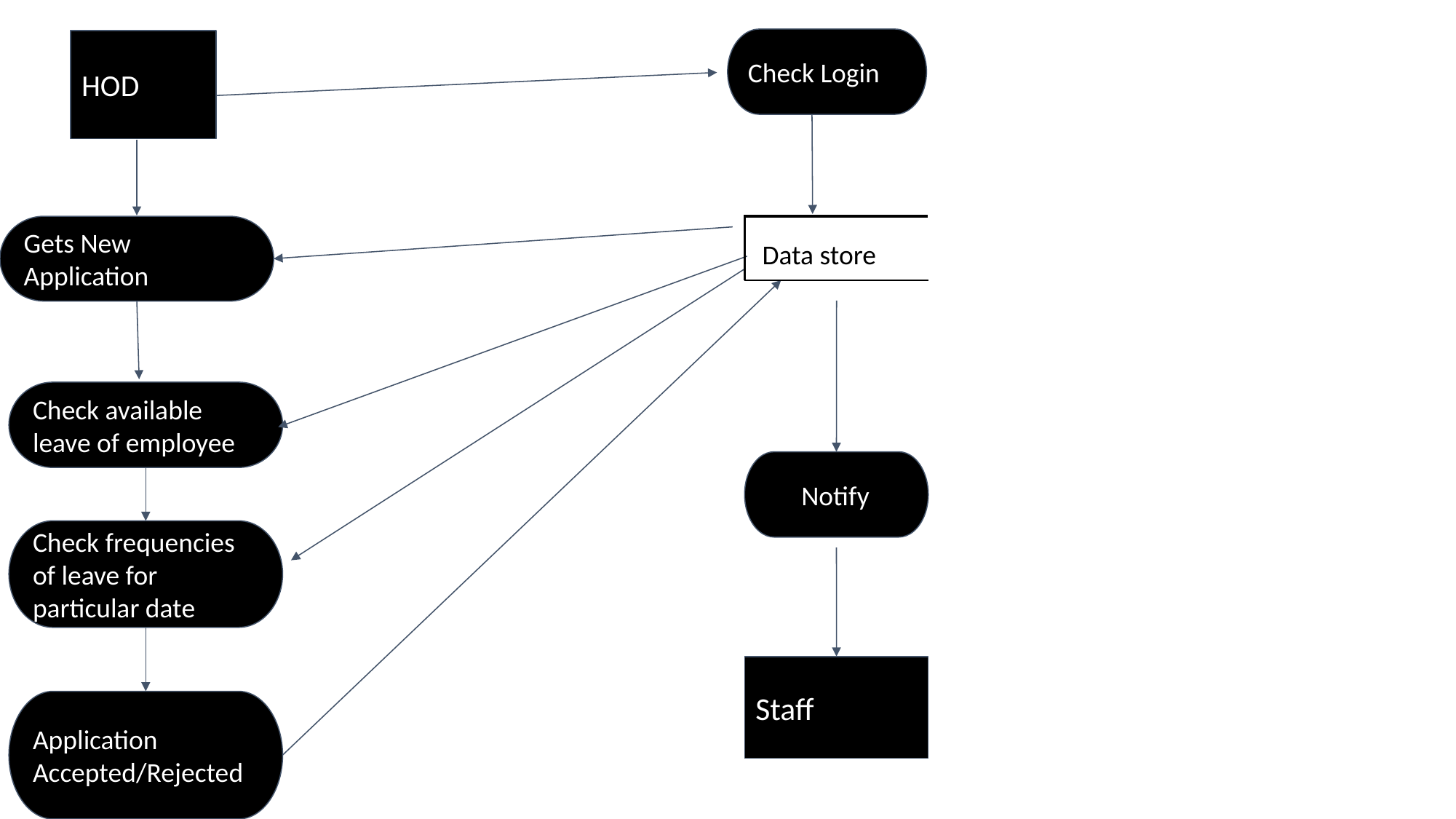

Check Login
HOD
Gets New Application
Data store
Check available leave of employee
      Notify
Check frequencies of leave for particular date
Staff
Application Accepted/Rejected